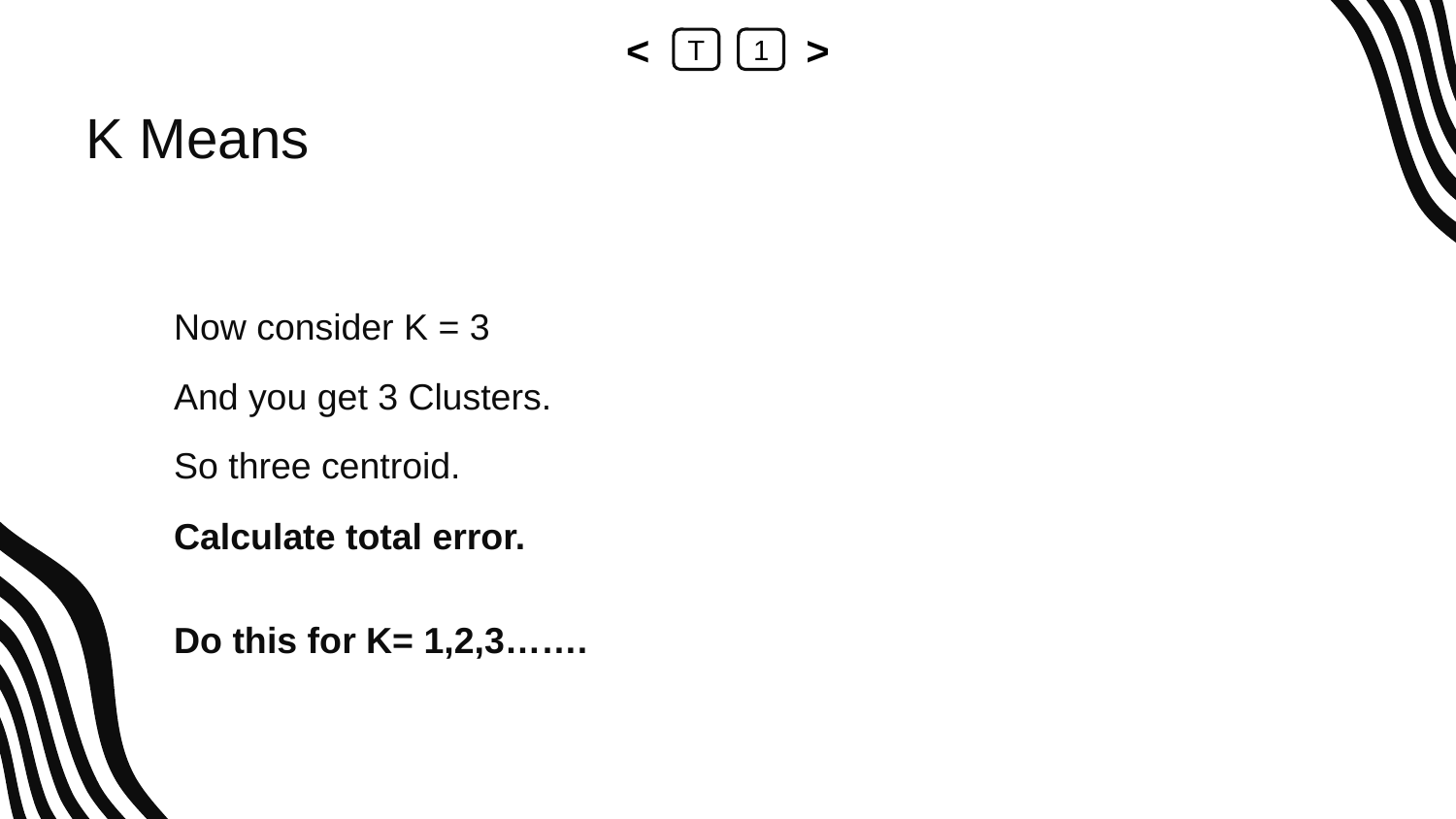

<
T
1
>
# K Means
Now consider K = 3

And you get 3 Clusters.
So three centroid.

Calculate total error.

Do this for K= 1,2,3…….